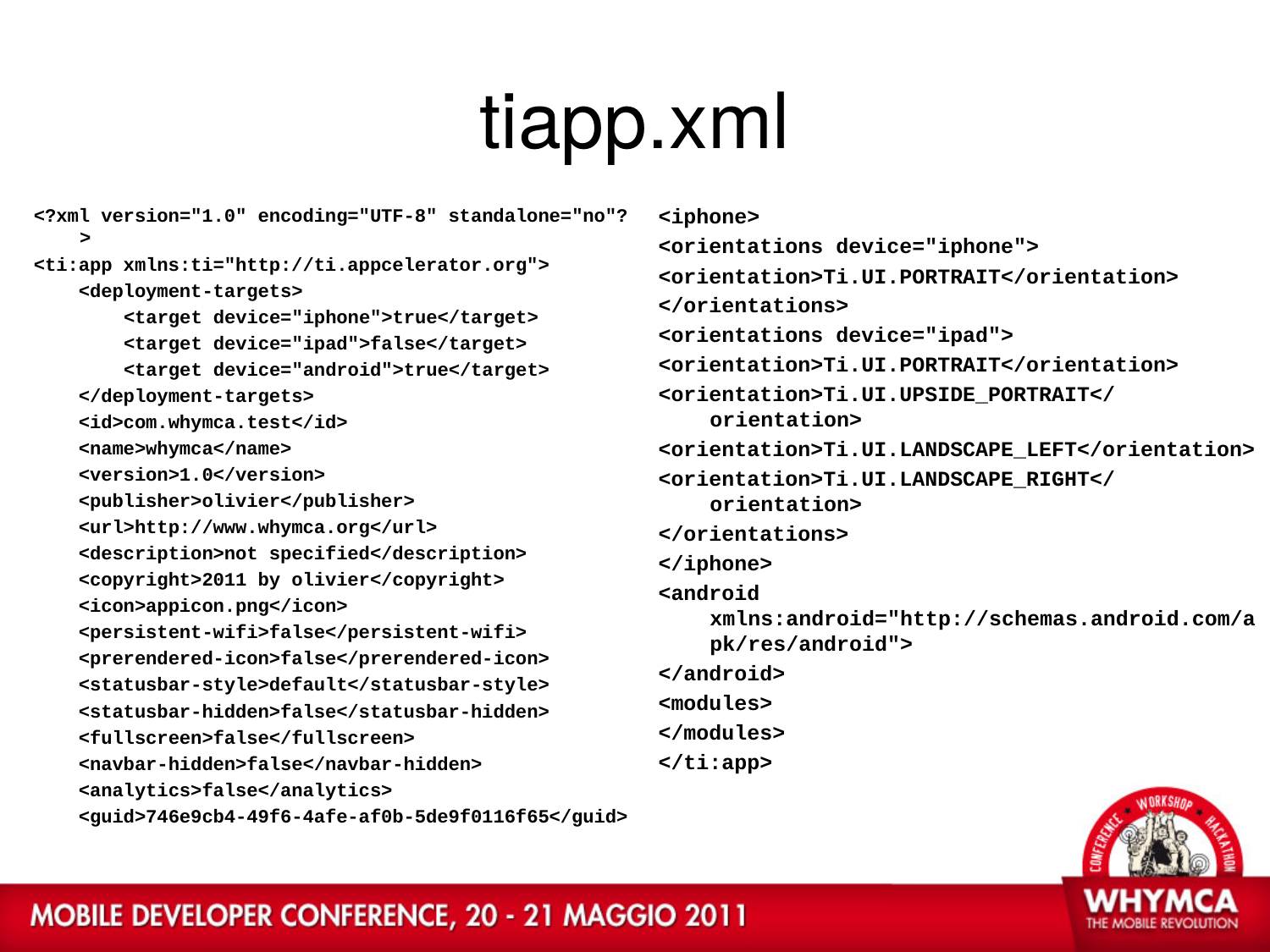

# tiapp.xml
<?xml version="1.0" encoding="UTF-8" standalone="no"?>
<ti:app xmlns:ti="http://ti.appcelerator.org">
    <deployment-targets>
        <target device="iphone">true</target>
        <target device="ipad">false</target>
        <target device="android">true</target>
    </deployment-targets>
    <id>com.whymca.test</id>
    <name>whymca</name>
    <version>1.0</version>
    <publisher>olivier</publisher>
    <url>http://www.whymca.org</url>
    <description>not specified</description>
    <copyright>2011 by olivier</copyright>
    <icon>appicon.png</icon>
    <persistent-wifi>false</persistent-wifi>
    <prerendered-icon>false</prerendered-icon>
    <statusbar-style>default</statusbar-style>
    <statusbar-hidden>false</statusbar-hidden>
    <fullscreen>false</fullscreen>
    <navbar-hidden>false</navbar-hidden>
    <analytics>false</analytics>
    <guid>746e9cb4-49f6-4afe-af0b-5de9f0116f65</guid>
<iphone>
<orientations device="iphone">
<orientation>Ti.UI.PORTRAIT</orientation>
</orientations>
<orientations device="ipad">
<orientation>Ti.UI.PORTRAIT</orientation>
<orientation>Ti.UI.UPSIDE_PORTRAIT</orientation>
<orientation>Ti.UI.LANDSCAPE_LEFT</orientation>
<orientation>Ti.UI.LANDSCAPE_RIGHT</orientation>
</orientations>
</iphone>
<android xmlns:android="http://schemas.android.com/apk/res/android">
</android>
<modules>
</modules>
</ti:app>